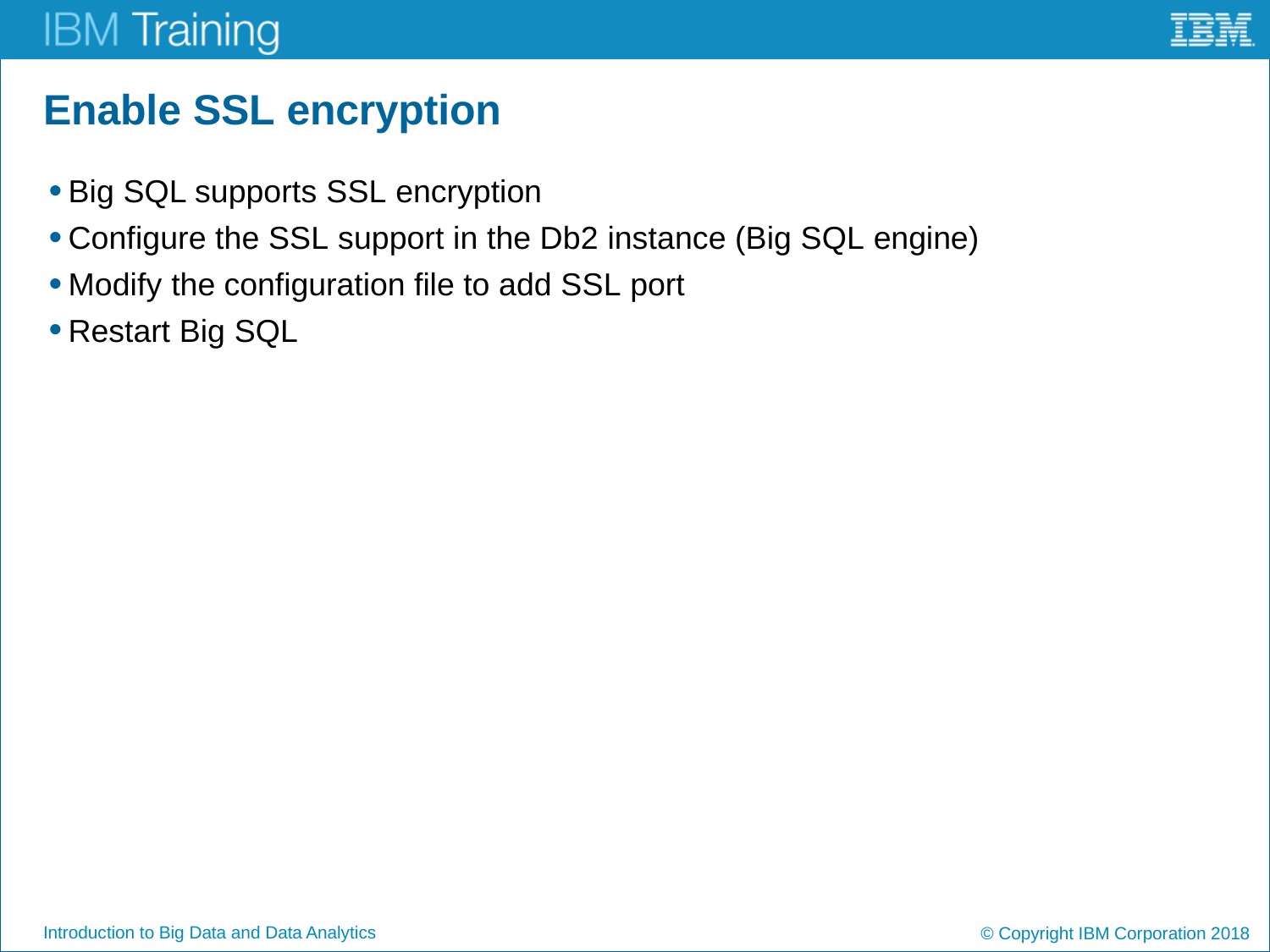

# Enable SSL encryption
Big SQL supports SSL encryption
Configure the SSL support in the Db2 instance (Big SQL engine)
Modify the configuration file to add SSL port
Restart Big SQL